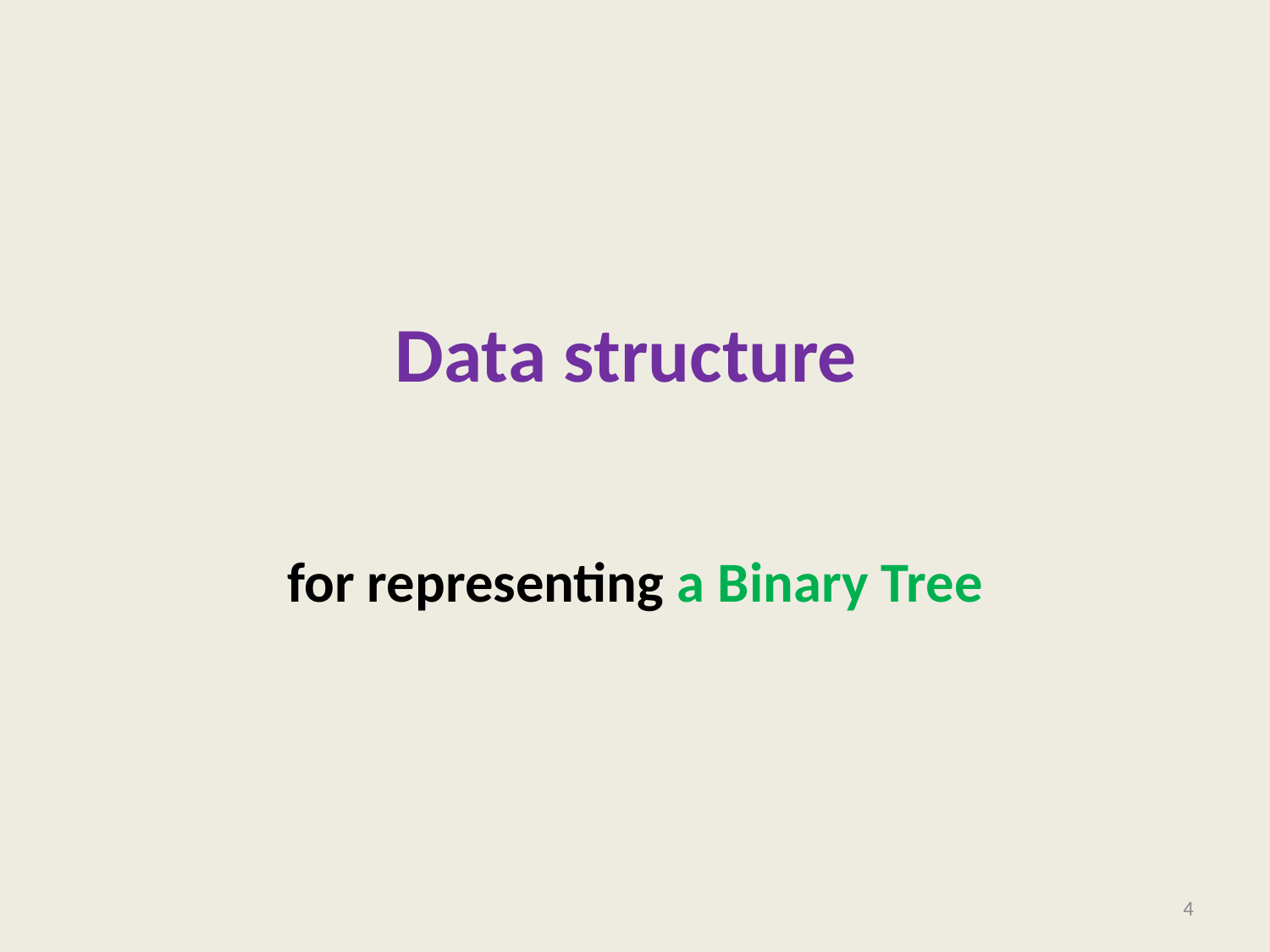

# Data structure
for representing a Binary Tree
4